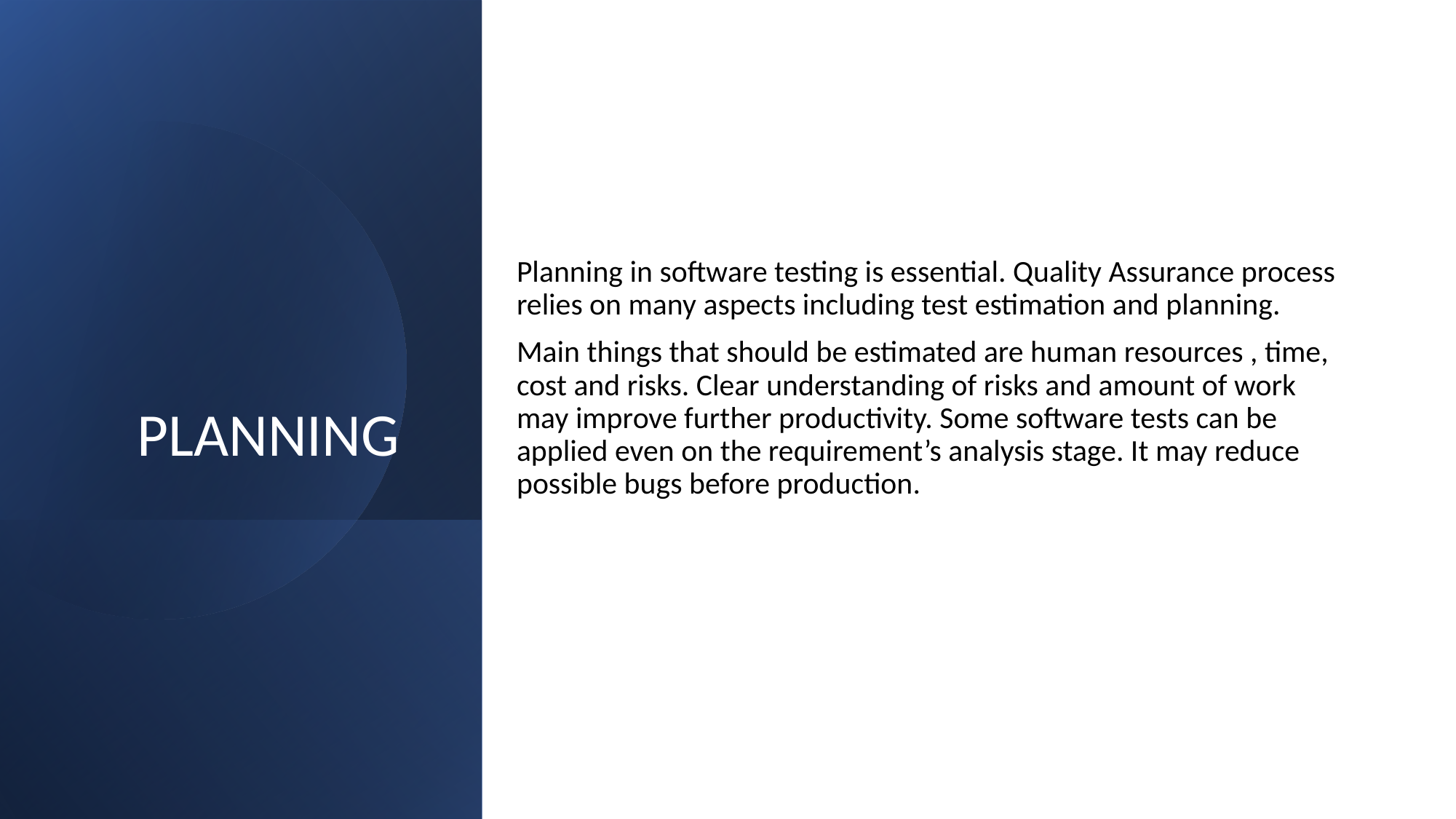

# PLANNING

Planning in software testing is essential. Quality Assurance process relies on many aspects including test estimation and planning.
Main things that should be estimated are human resources , time, cost and risks. Clear understanding of risks and amount of work may improve further productivity. Some software tests can be applied even on the requirement’s analysis stage. It may reduce possible bugs before production.